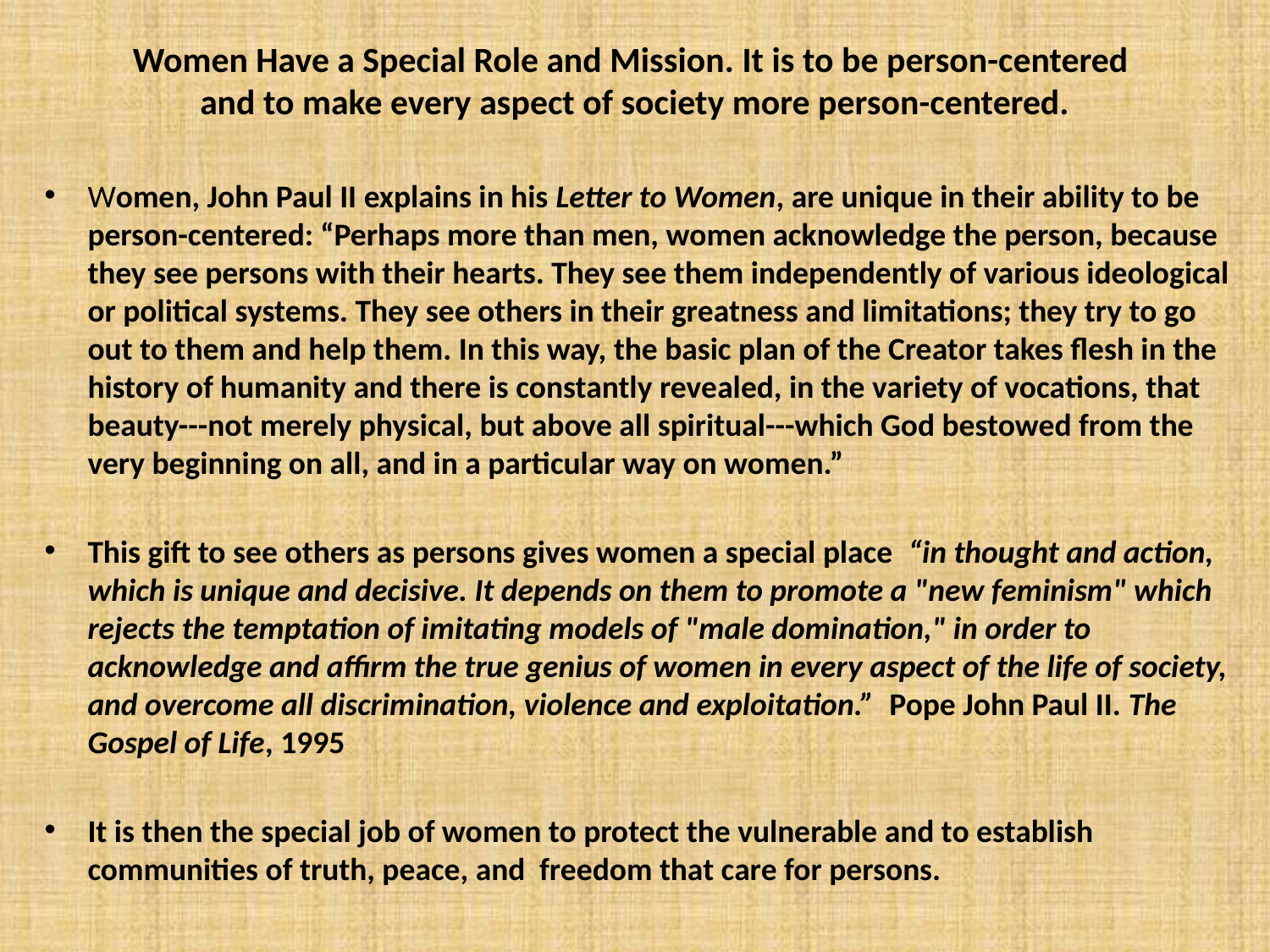

# Women Have a Special Role and Mission. It is to be person-centered and to make every aspect of society more person-centered.
Women, John Paul II explains in his Letter to Women, are unique in their ability to be person-centered: “Perhaps more than men, women acknowledge the person, because they see persons with their hearts. They see them independently of various ideological or political systems. They see others in their greatness and limitations; they try to go out to them and help them. In this way, the basic plan of the Creator takes flesh in the history of humanity and there is constantly revealed, in the variety of vocations, that beauty---not merely physical, but above all spiritual---which God bestowed from the very beginning on all, and in a particular way on women.”

This gift to see others as persons gives women a special place  “in thought and action, which is unique and decisive. It depends on them to promote a "new feminism" which rejects the temptation of imitating models of "male domination," in order to acknowledge and affirm the true genius of women in every aspect of the life of society, and overcome all discrimination, violence and exploitation.”  Pope John Paul II. The Gospel of Life, 1995

It is then the special job of women to protect the vulnerable and to establish communities of truth, peace, and  freedom that care for persons.